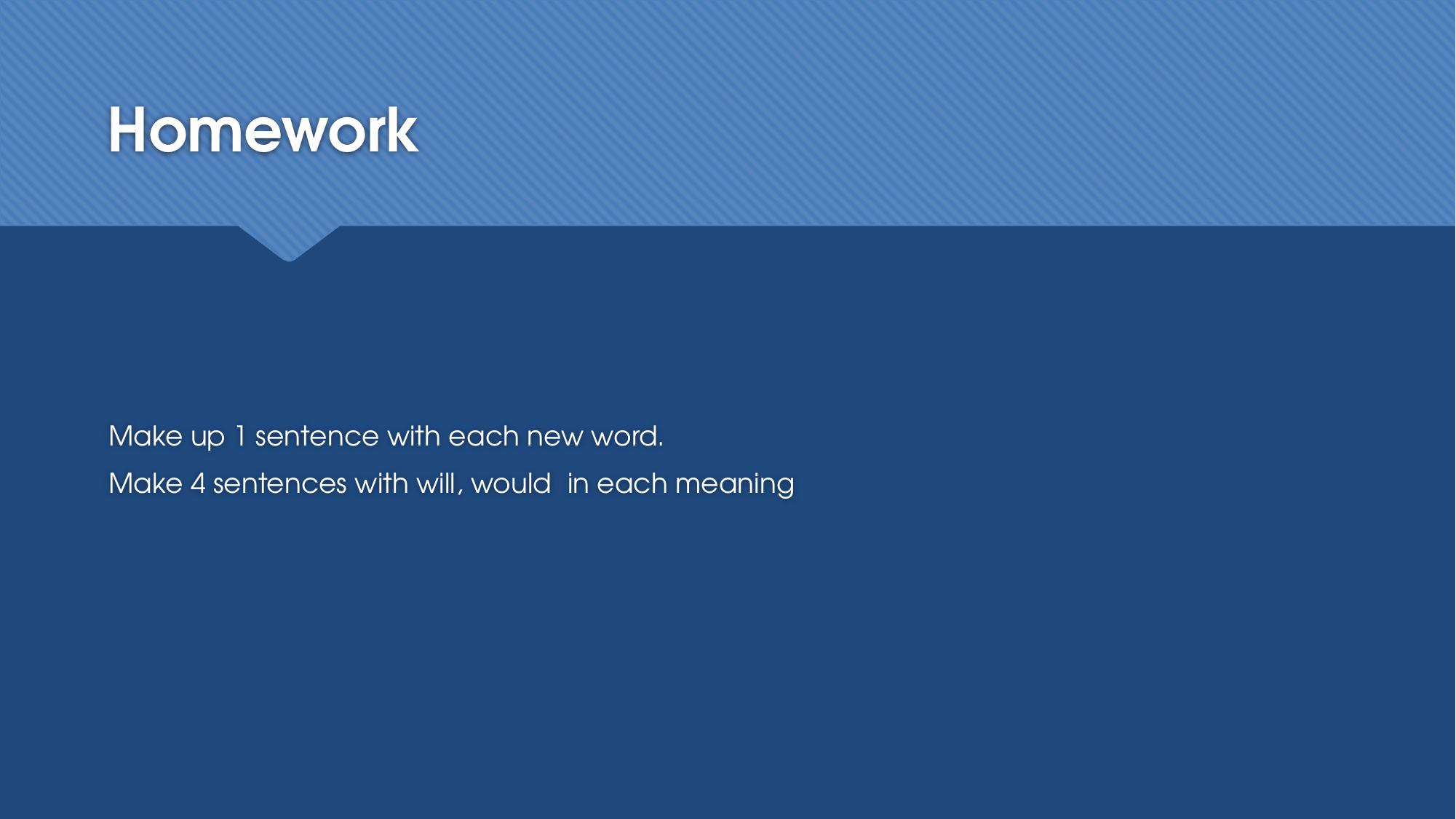

# Homework
Make up 1 sentence with each new word.
Make 4 sentences with will, would  in each meaning